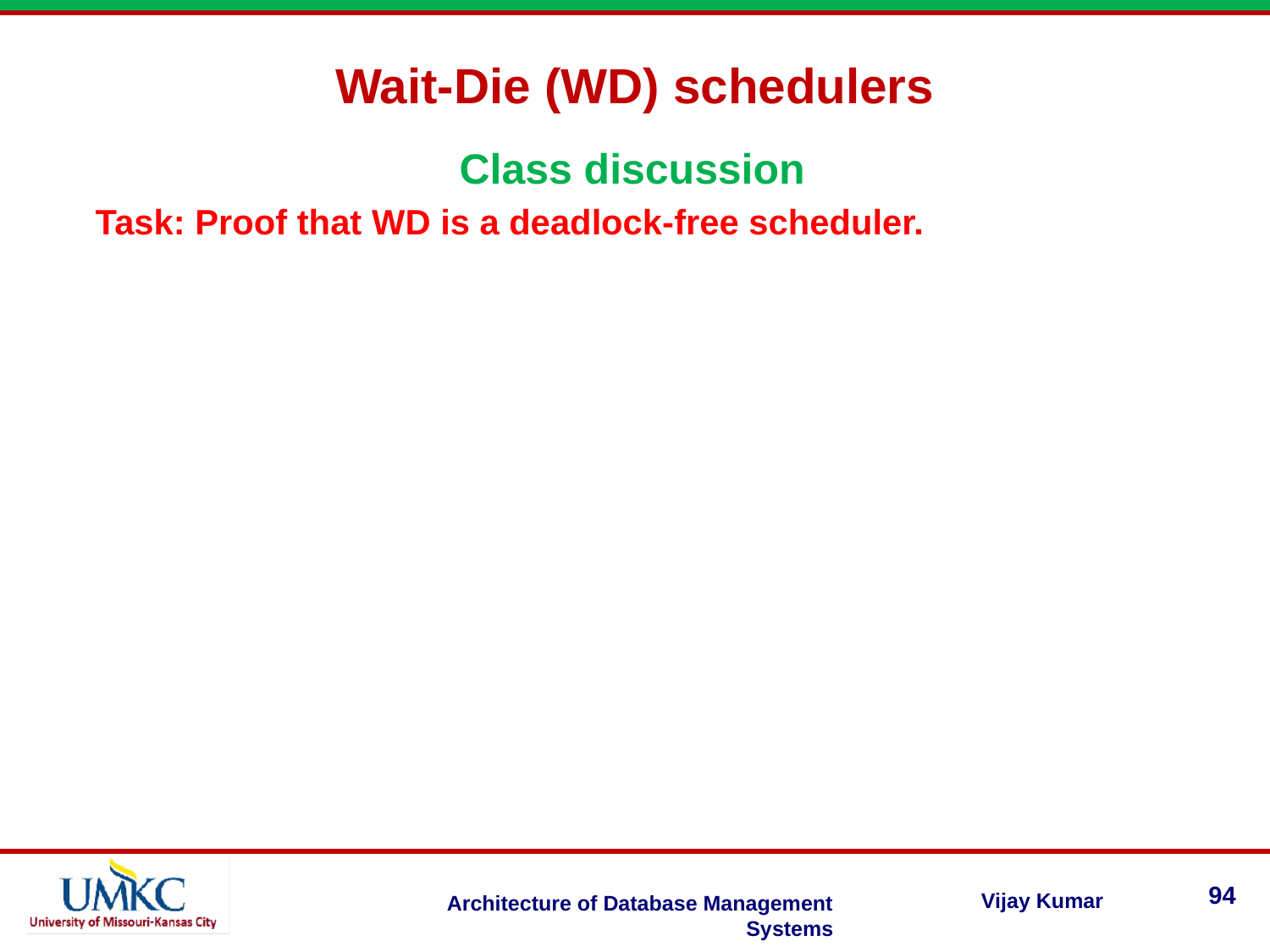

Wait-Die (WD) schedulers
Class discussion
Task: Proof that WD is a deadlock-free scheduler.
94